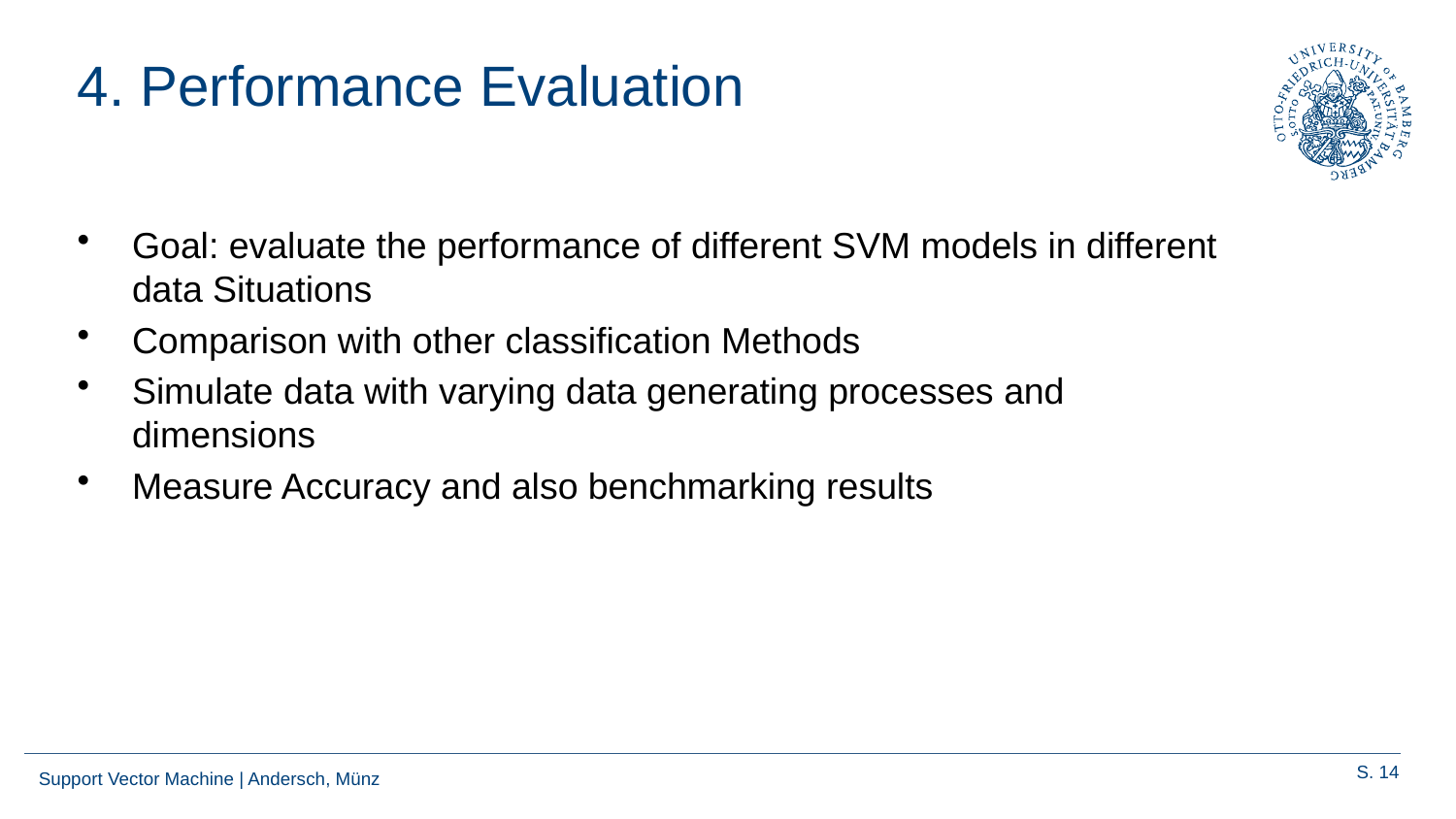

# 4. Performance Evaluation
Goal: evaluate the performance of different SVM models in different data Situations
Comparison with other classification Methods
Simulate data with varying data generating processes and dimensions
Measure Accuracy and also benchmarking results